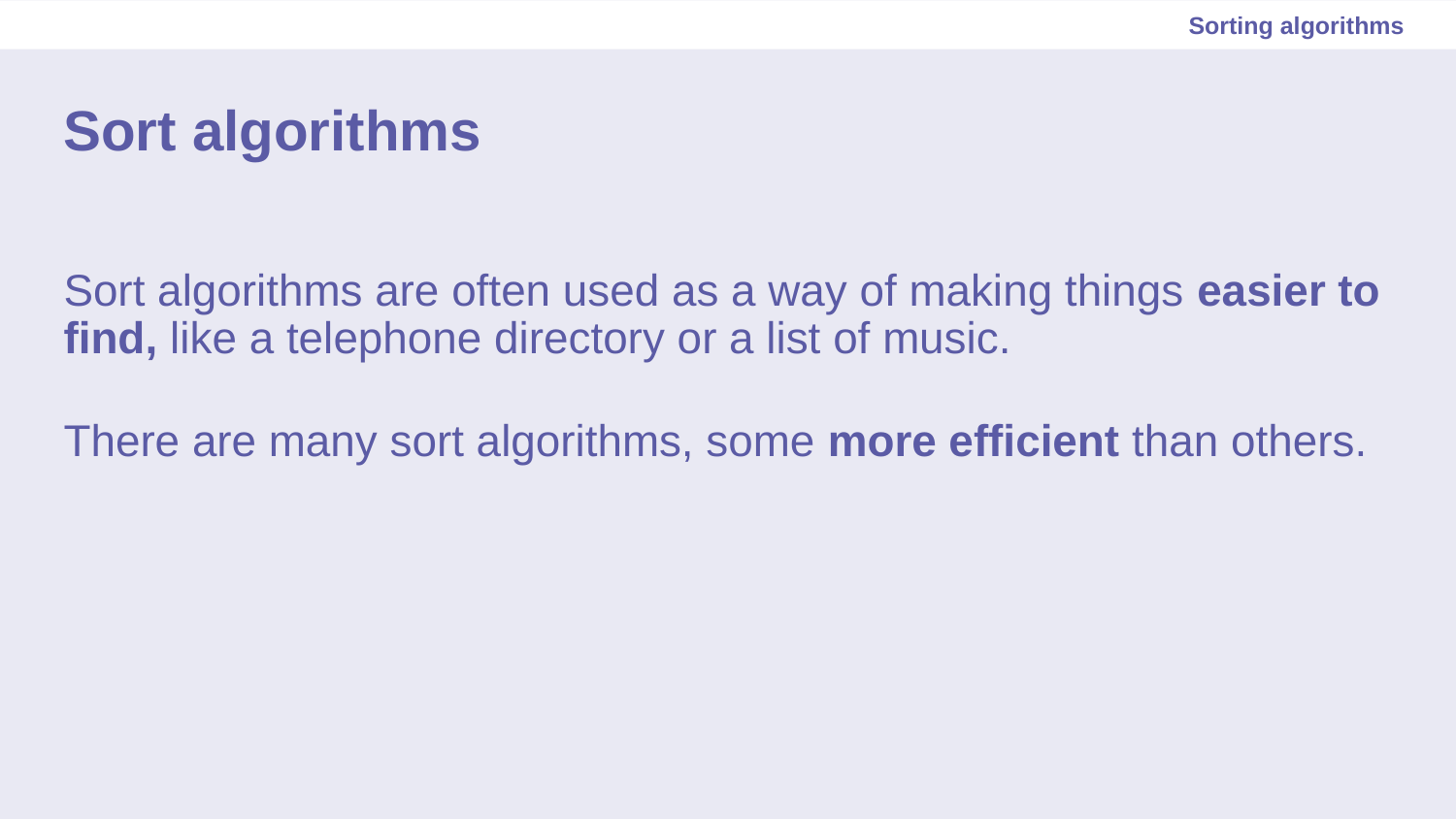

Sorting algorithms

Sort algorithms

Sort algorithms are often used as a way of making things easier to find, like a telephone directory or a list of music.

There are many sort algorithms, some more efficient than others.